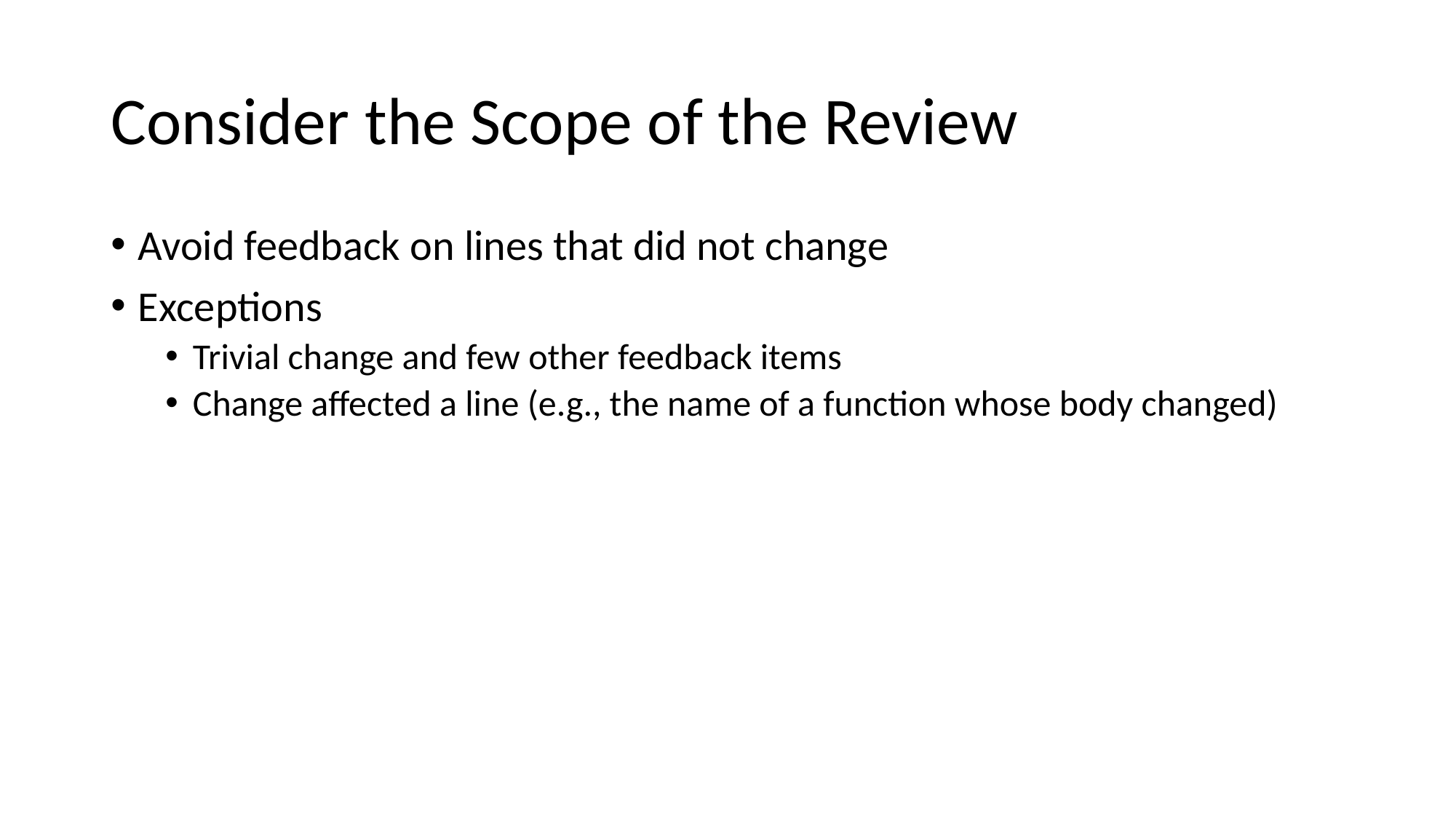

# Consider the Scope of the Review
Avoid feedback on lines that did not change
Exceptions
Trivial change and few other feedback items
Change affected a line (e.g., the name of a function whose body changed)